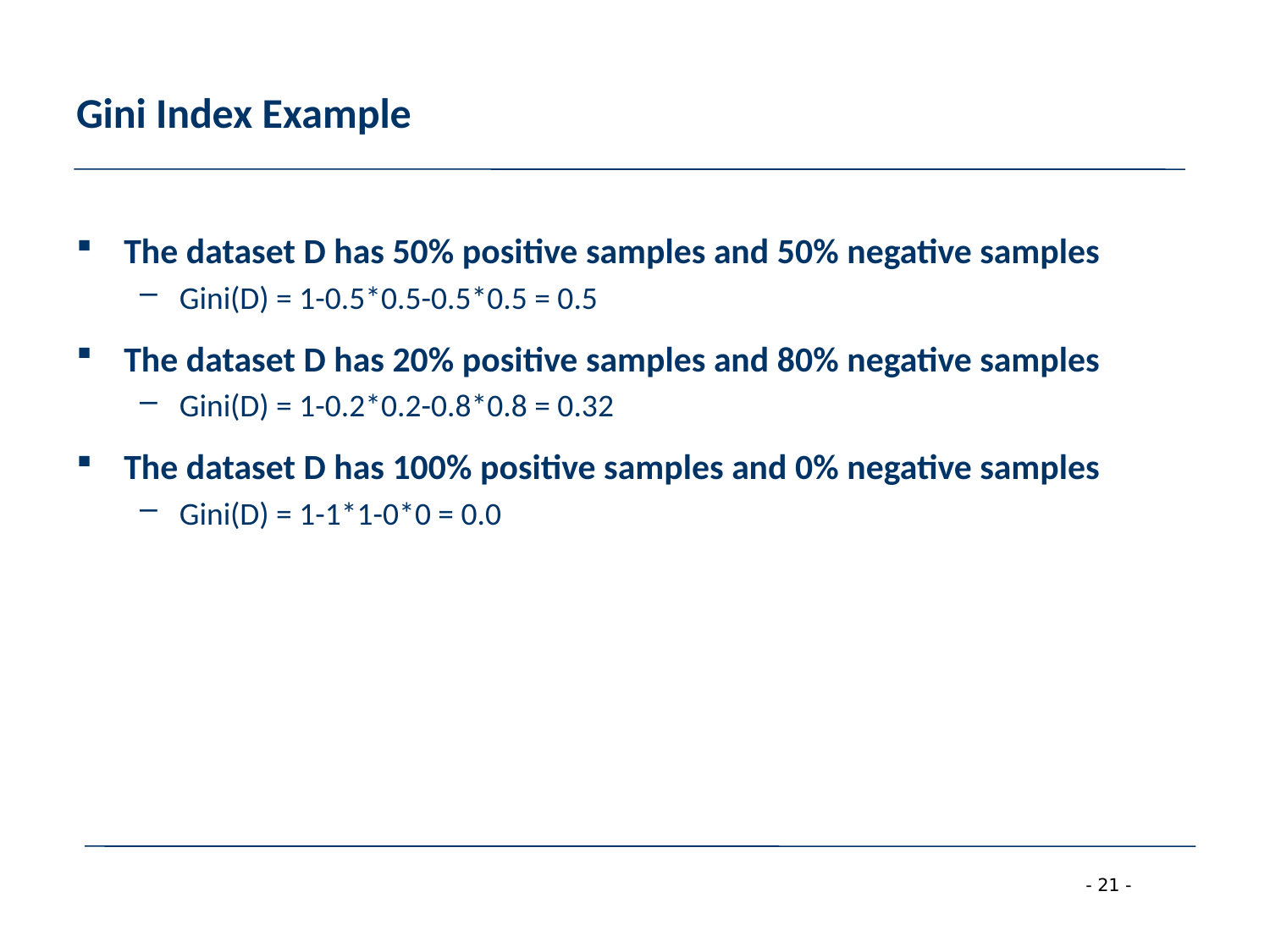

# Gini Index Example
The dataset D has 50% positive samples and 50% negative samples
Gini(D) = 1-0.5*0.5-0.5*0.5 = 0.5
The dataset D has 20% positive samples and 80% negative samples
Gini(D) = 1-0.2*0.2-0.8*0.8 = 0.32
The dataset D has 100% positive samples and 0% negative samples
Gini(D) = 1-1*1-0*0 = 0.0